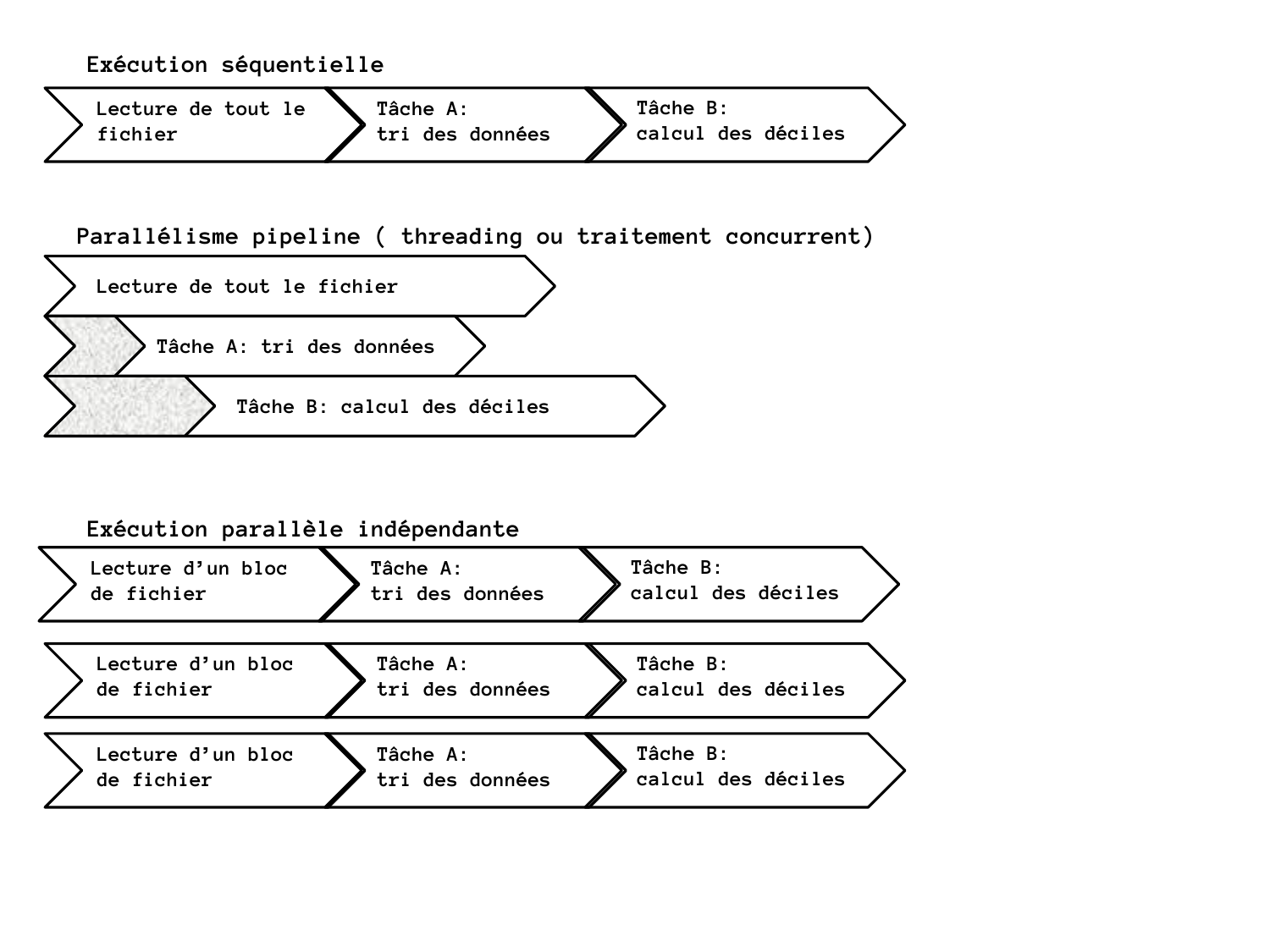

Exécution séquentielle
Tâche B:
calcul des déciles
Lecture de tout le fichier

Tâche A:
tri des données

Parallélisme pipeline ( threading ou traitement concurrent)

Lecture de tout le fichier

Tâche A: tri des données

Tâche B: calcul des déciles
Exécution parallèle indépendante
Tâche B:
calcul des déciles
Lecture d’un bloc de fichier

Tâche A:
tri des données

Tâche B:
calcul des déciles
Lecture d’un bloc de fichier

Tâche A:
tri des données

Tâche B:
calcul des déciles
Lecture d’un bloc de fichier

Tâche A:
tri des données